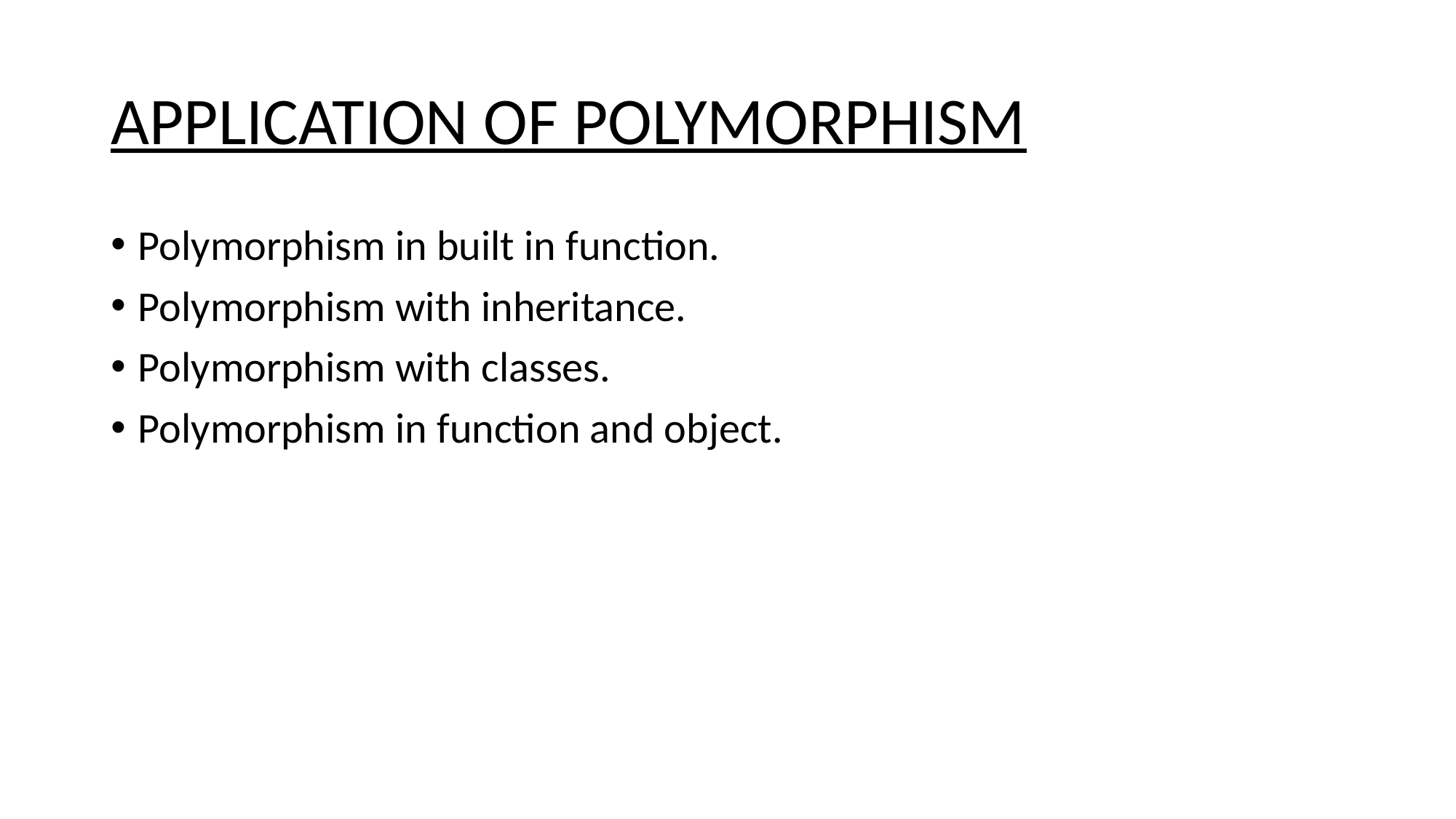

# APPLICATION OF POLYMORPHISM
Polymorphism in built in function.
Polymorphism with inheritance.
Polymorphism with classes.
Polymorphism in function and object.